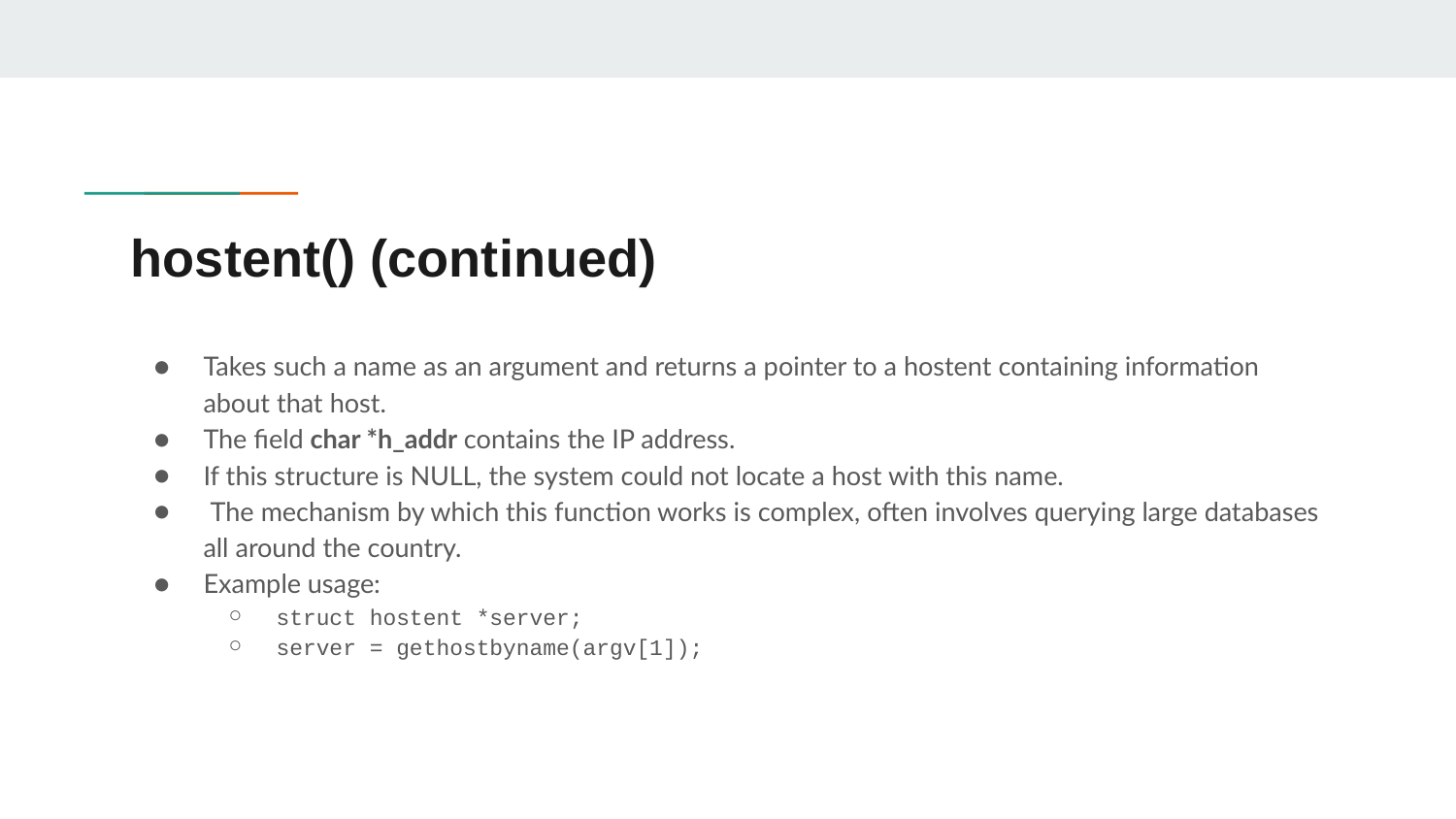

# hostent() (continued)
Takes such a name as an argument and returns a pointer to a hostent containing information about that host.
The field char *h_addr contains the IP address.
If this structure is NULL, the system could not locate a host with this name.
 The mechanism by which this function works is complex, often involves querying large databases all around the country.
Example usage:
struct hostent *server;
server = gethostbyname(argv[1]);